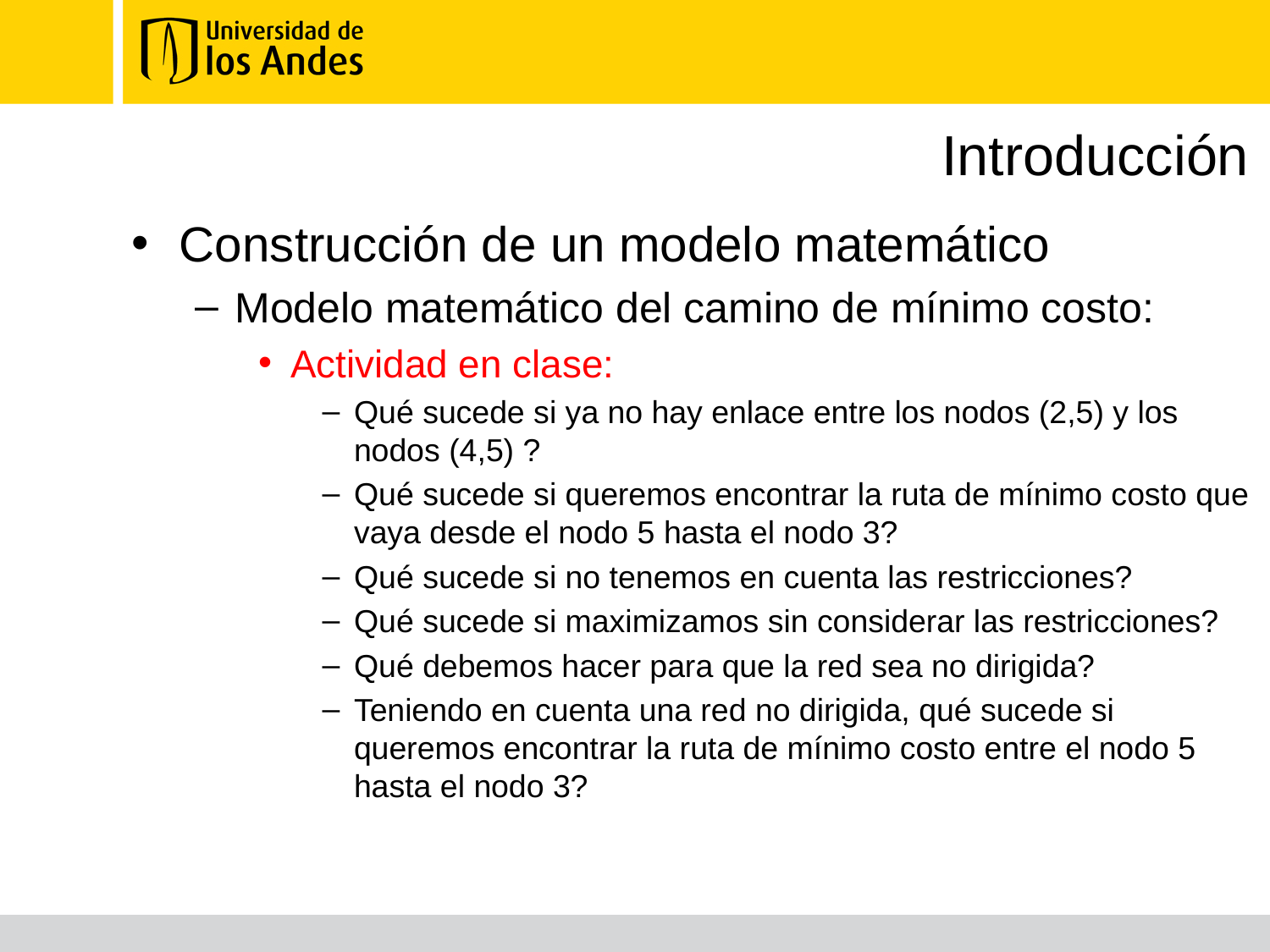

# Introducción
Construcción de un modelo matemático
Modelo matemático del camino de mínimo costo:
Actividad en clase:
Qué sucede si ya no hay enlace entre los nodos (2,5) y los nodos (4,5) ?
Qué sucede si queremos encontrar la ruta de mínimo costo que vaya desde el nodo 5 hasta el nodo 3?
Qué sucede si no tenemos en cuenta las restricciones?
Qué sucede si maximizamos sin considerar las restricciones?
Qué debemos hacer para que la red sea no dirigida?
Teniendo en cuenta una red no dirigida, qué sucede si queremos encontrar la ruta de mínimo costo entre el nodo 5 hasta el nodo 3?